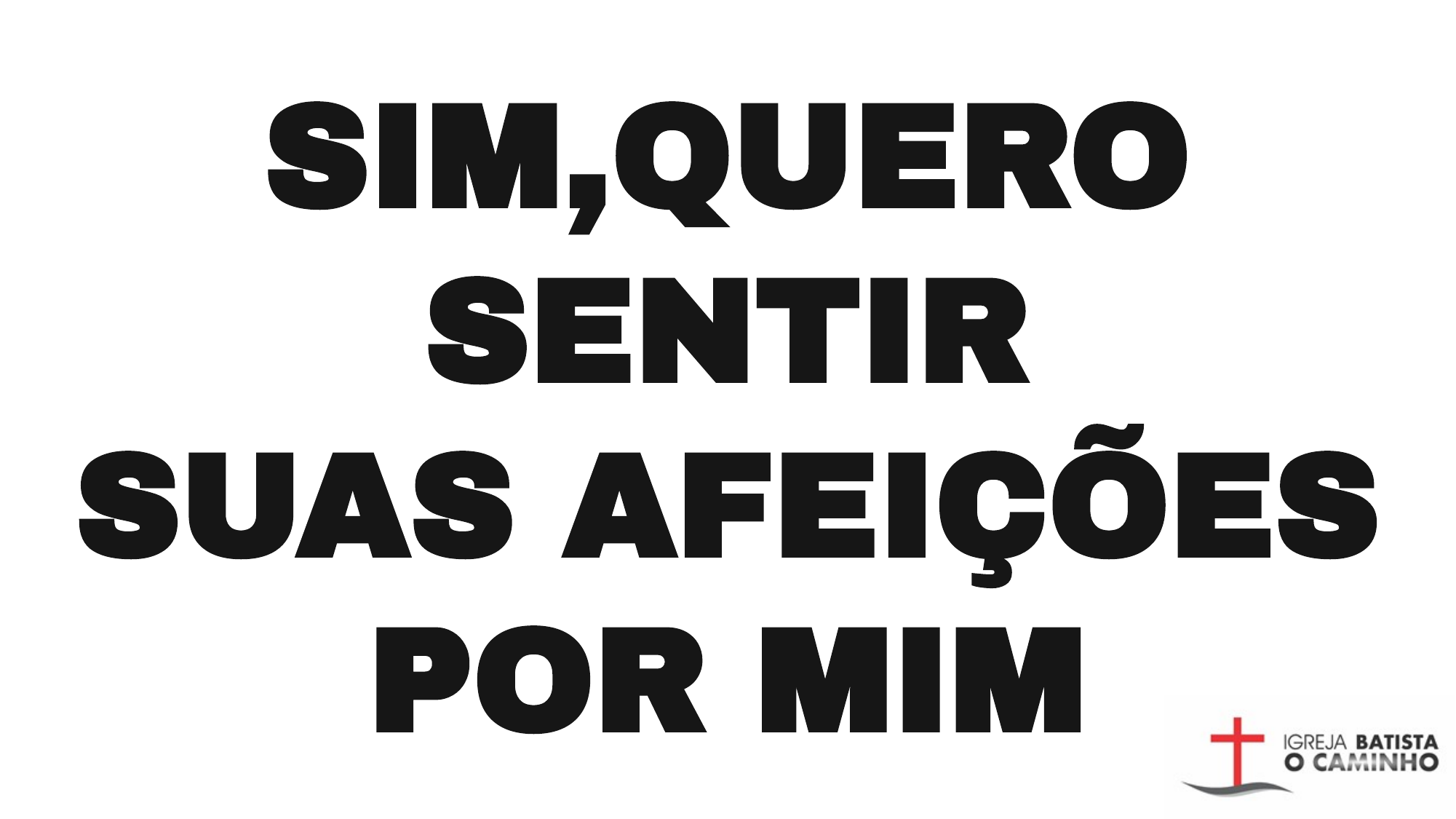

# SIM,QUERO SENTIR SUAS AFEIÇÕES POR MIM